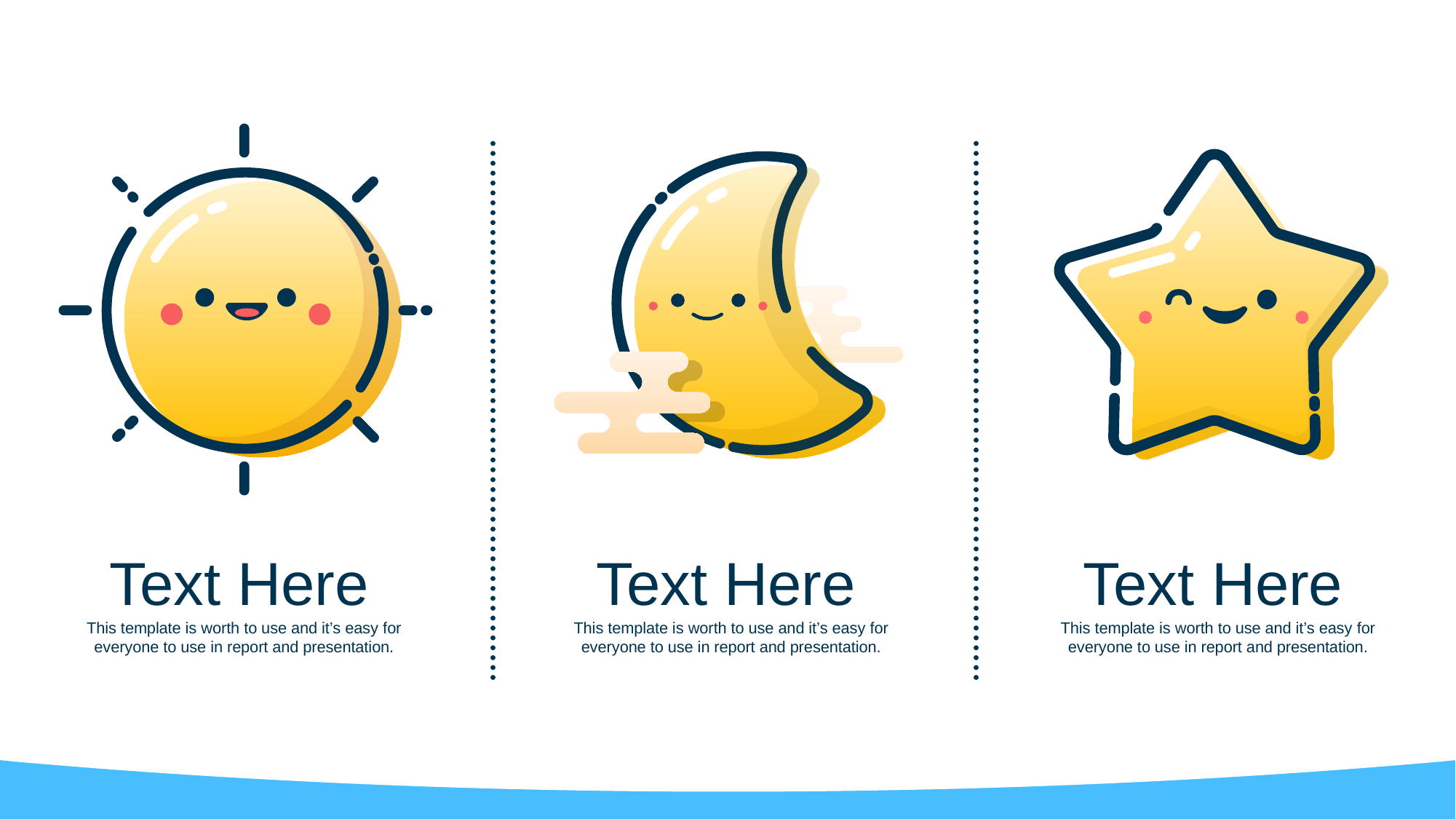

Text Here
This template is worth to use and it’s easy for everyone to use in report and presentation.
Text Here
This template is worth to use and it’s easy for everyone to use in report and presentation.
Text Here
This template is worth to use and it’s easy for everyone to use in report and presentation.